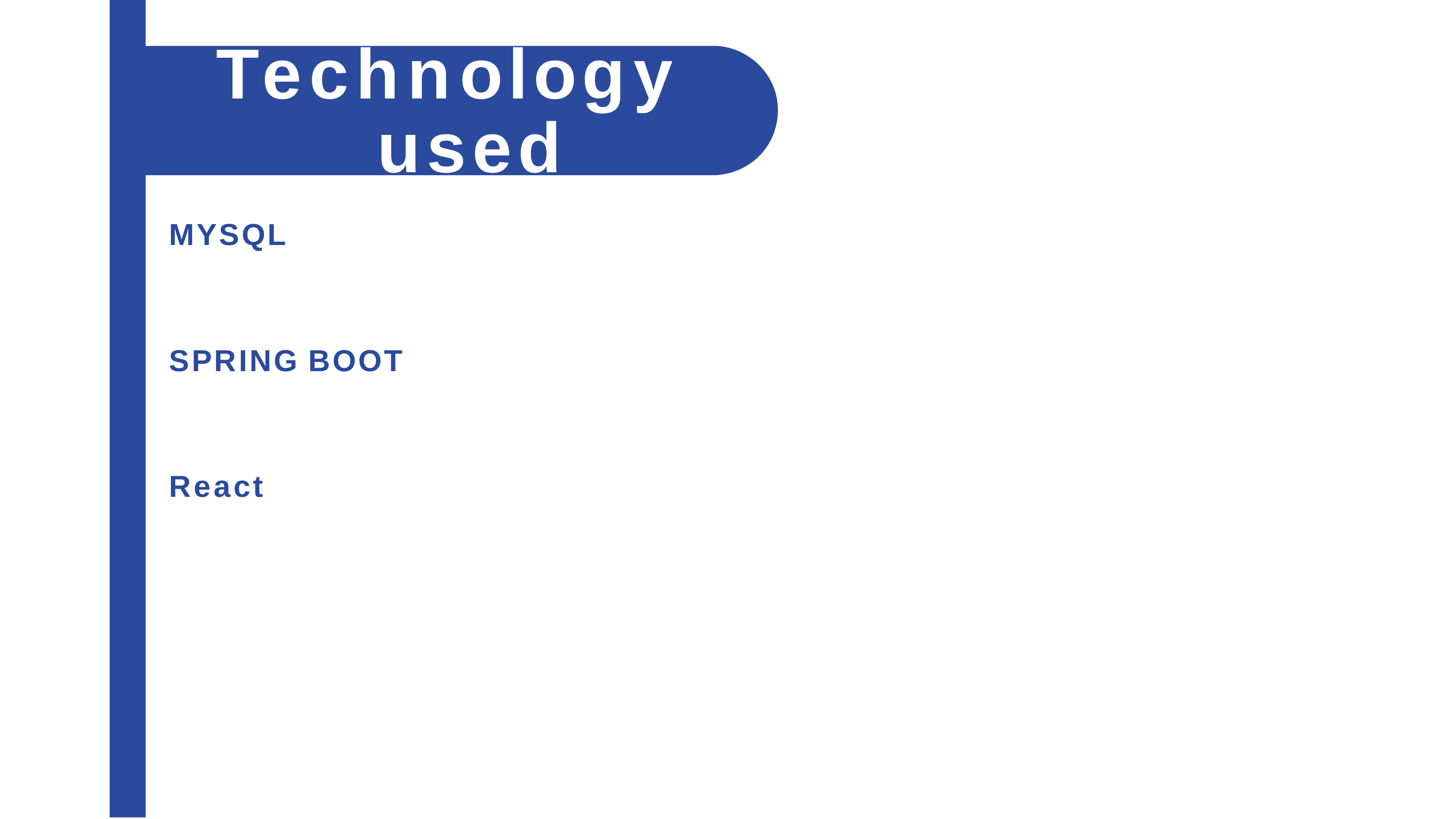

# Technology  used
MYSQL

SPRING	BOOT

React